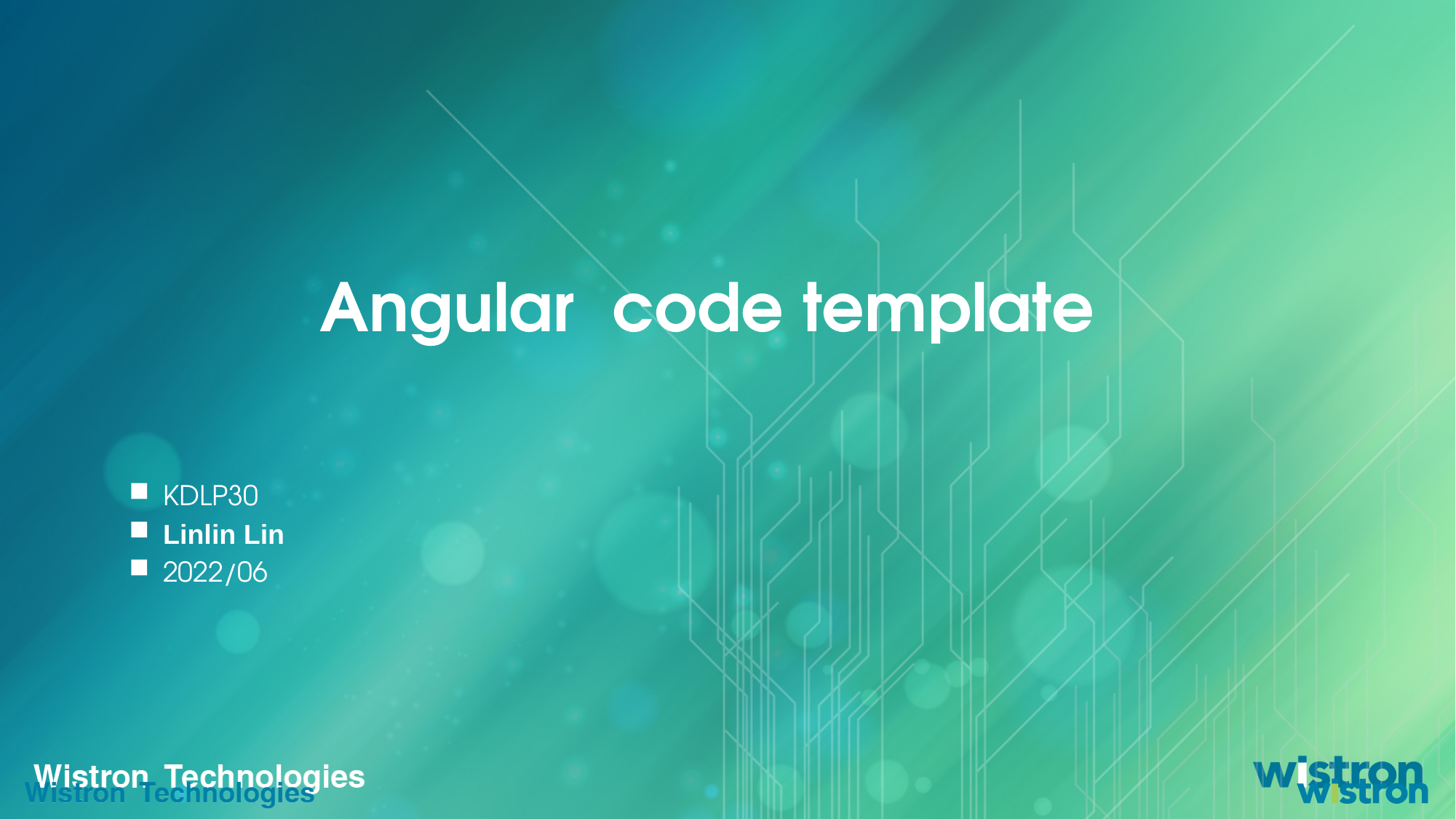

Angular  code template
KDLP30
Linlin Lin
2022/06